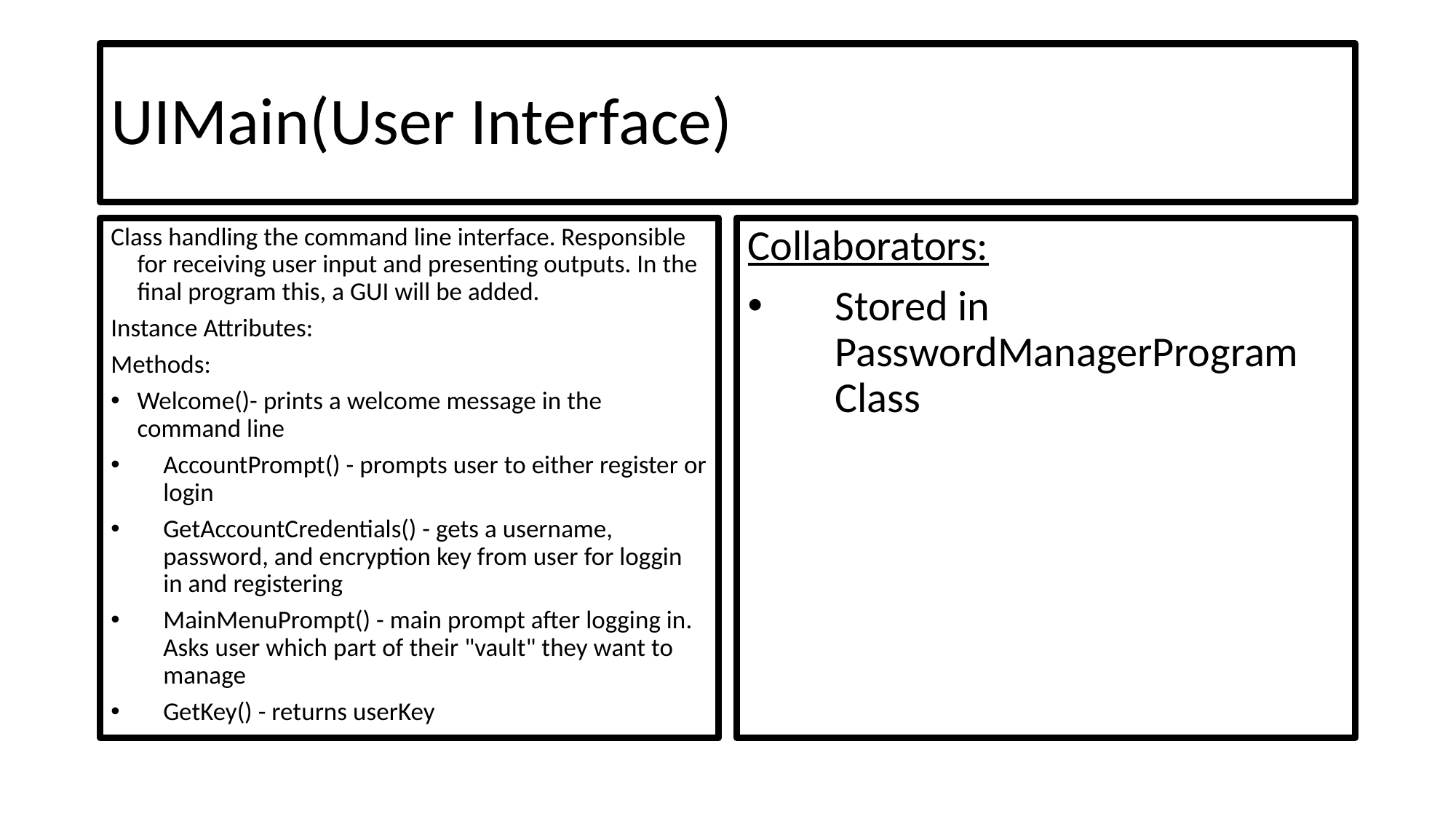

# UIMain(User Interface)
Class handling the command line interface. Responsible for receiving user input and presenting outputs. In the final program this, a GUI will be added.
Instance Attributes:
Methods:
Welcome()- prints a welcome message in the command line
AccountPrompt() - prompts user to either register or login
GetAccountCredentials() - gets a username, password, and encryption key from user for loggin in and registering
MainMenuPrompt() - main prompt after logging in. Asks user which part of their "vault" they want to manage
GetKey() - returns userKey
Collaborators:
Stored in PasswordManagerProgram Class